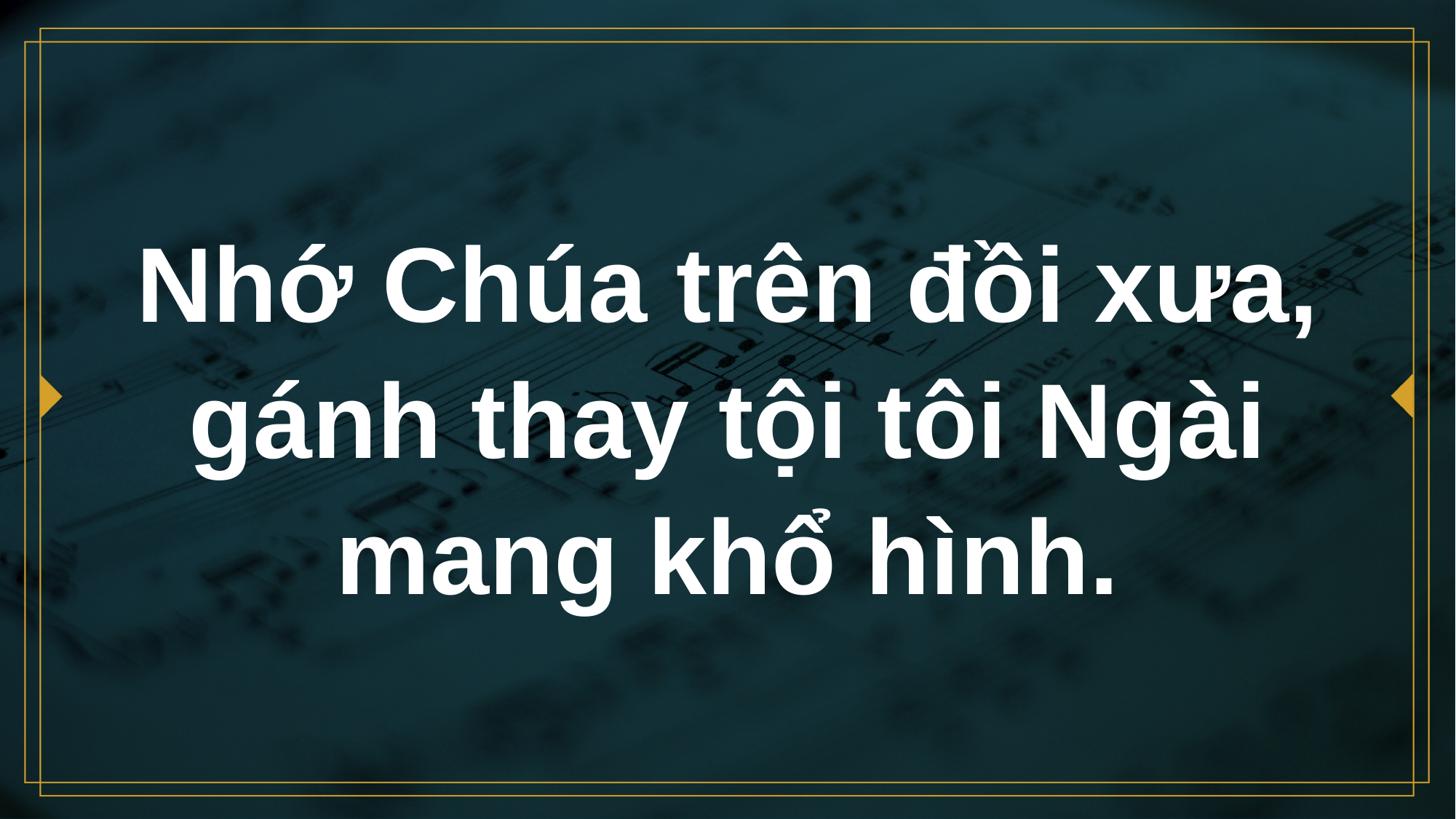

# Nhớ Chúa trên đồi xưa, gánh thay tội tôi Ngài mang khổ hình.